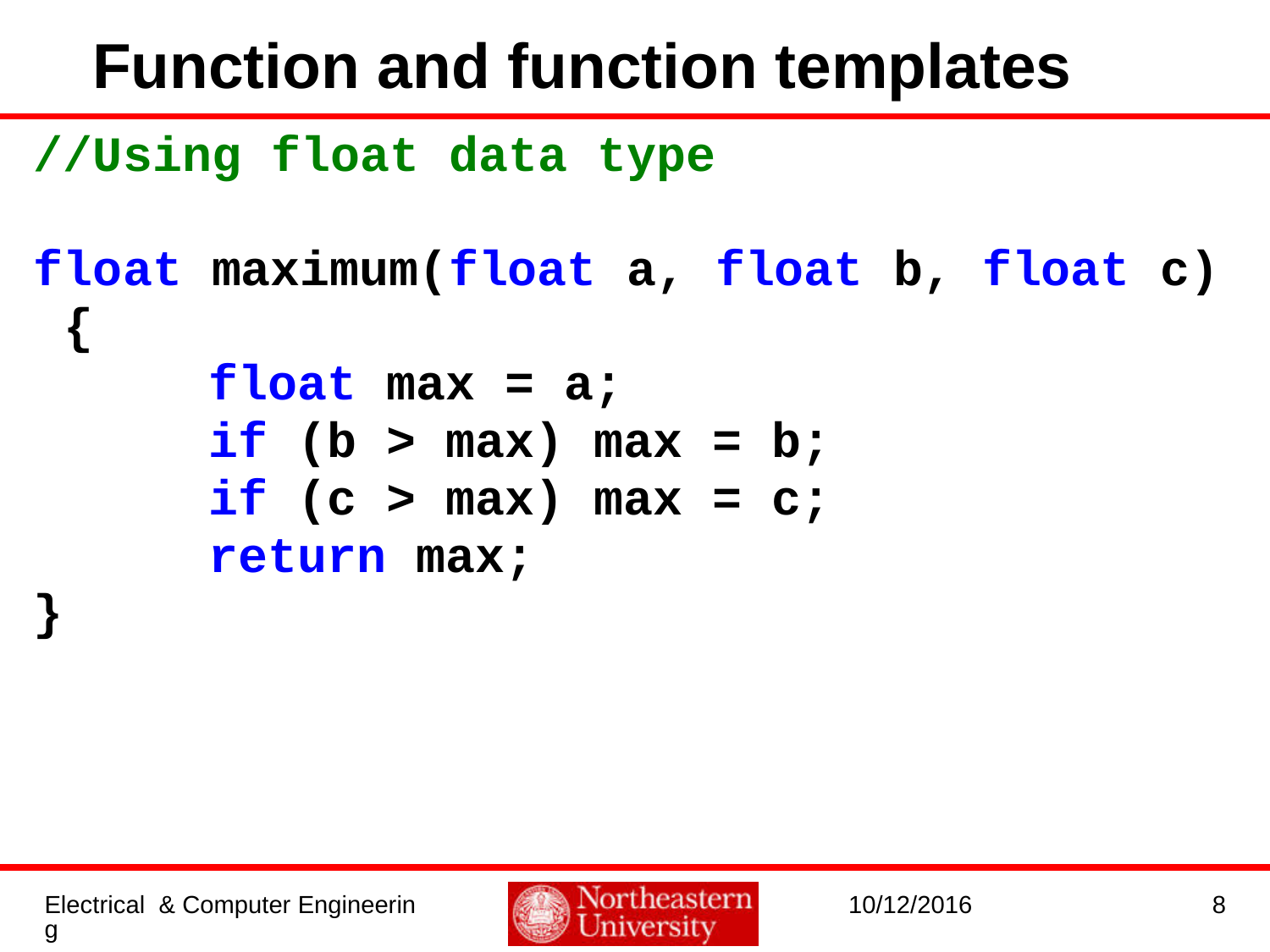

# Function and function templates
//Using float data type

float maximum(float a, float b, float c)
 {
 		float max = a;
    	if (b > max) max = b;
    	if (c > max) max = c;
    	return max;
}
Electrical  & Computer Engineering
10/12/2016
8